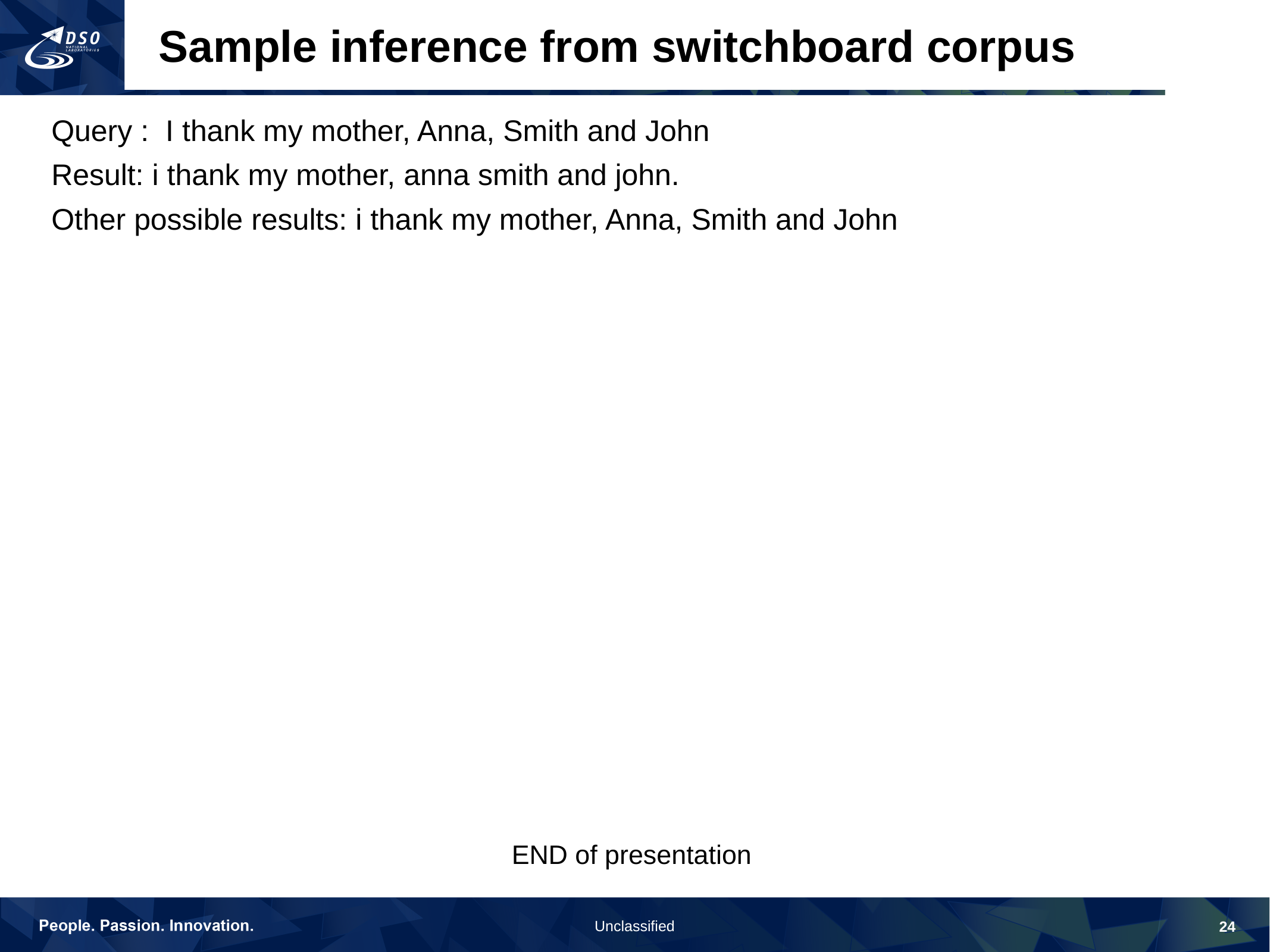

# Sample inference from switchboard corpus
Query :  I thank my mother, Anna, Smith and John
Result: i thank my mother, anna smith and john.
Other possible results: i thank my mother, Anna, Smith and John
END of presentation
24